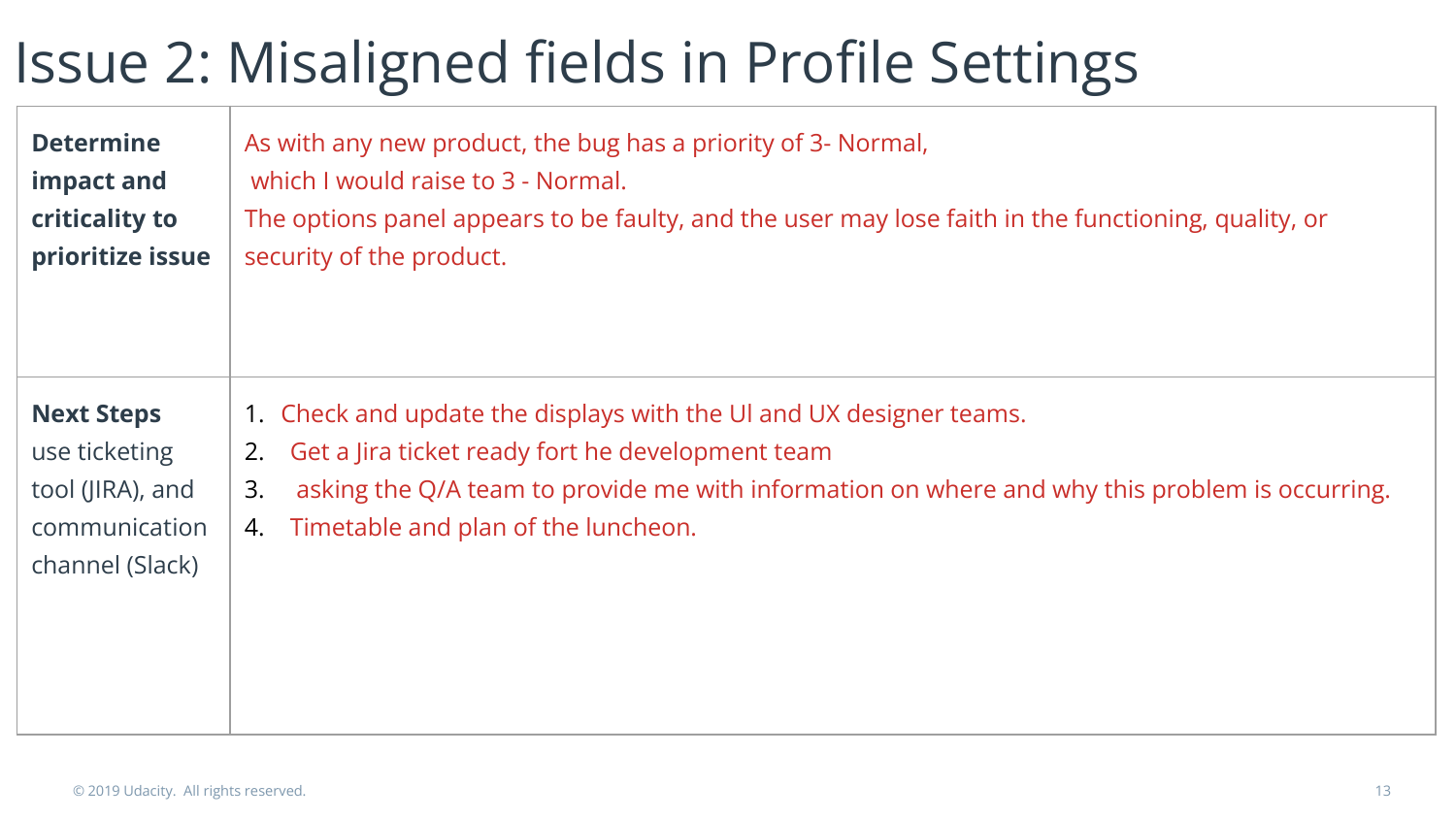

Issue 2: Misaligned fields in Profile Settings
| Determine impact and criticality to prioritize issue | As with any new product, the bug has a priority of 3- Normal, which I would raise to 3 - Normal. The options panel appears to be faulty, and the user may lose faith in the functioning, quality, or security of the product. |
| --- | --- |
| Next Steps use ticketing tool (JIRA), and communication channel (Slack) | Check and update the displays with the Ul and UX designer teams. Get a Jira ticket ready fort he development team asking the Q/A team to provide me with information on where and why this problem is occurring. Timetable and plan of the luncheon. |
© 2019 Udacity.  All rights reserved.
13